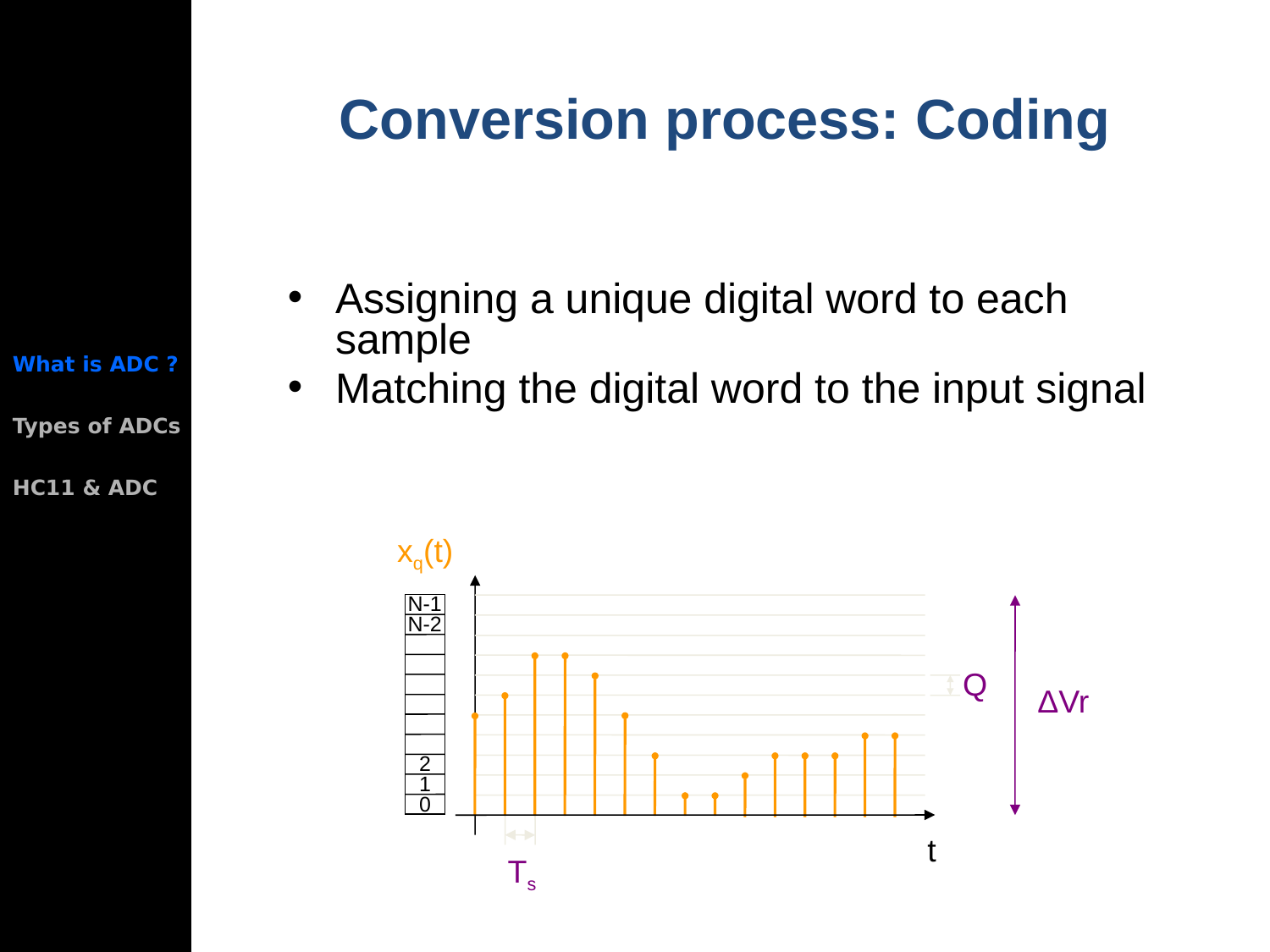

What is ADC ?
Types of ADCs
HC11 & ADC
Conversion process: Coding
Assigning a unique digital word to each sample
Matching the digital word to the input signal

xq(t)

N-1

ΔVr
N-2

Q

2

1

0

Ts
t